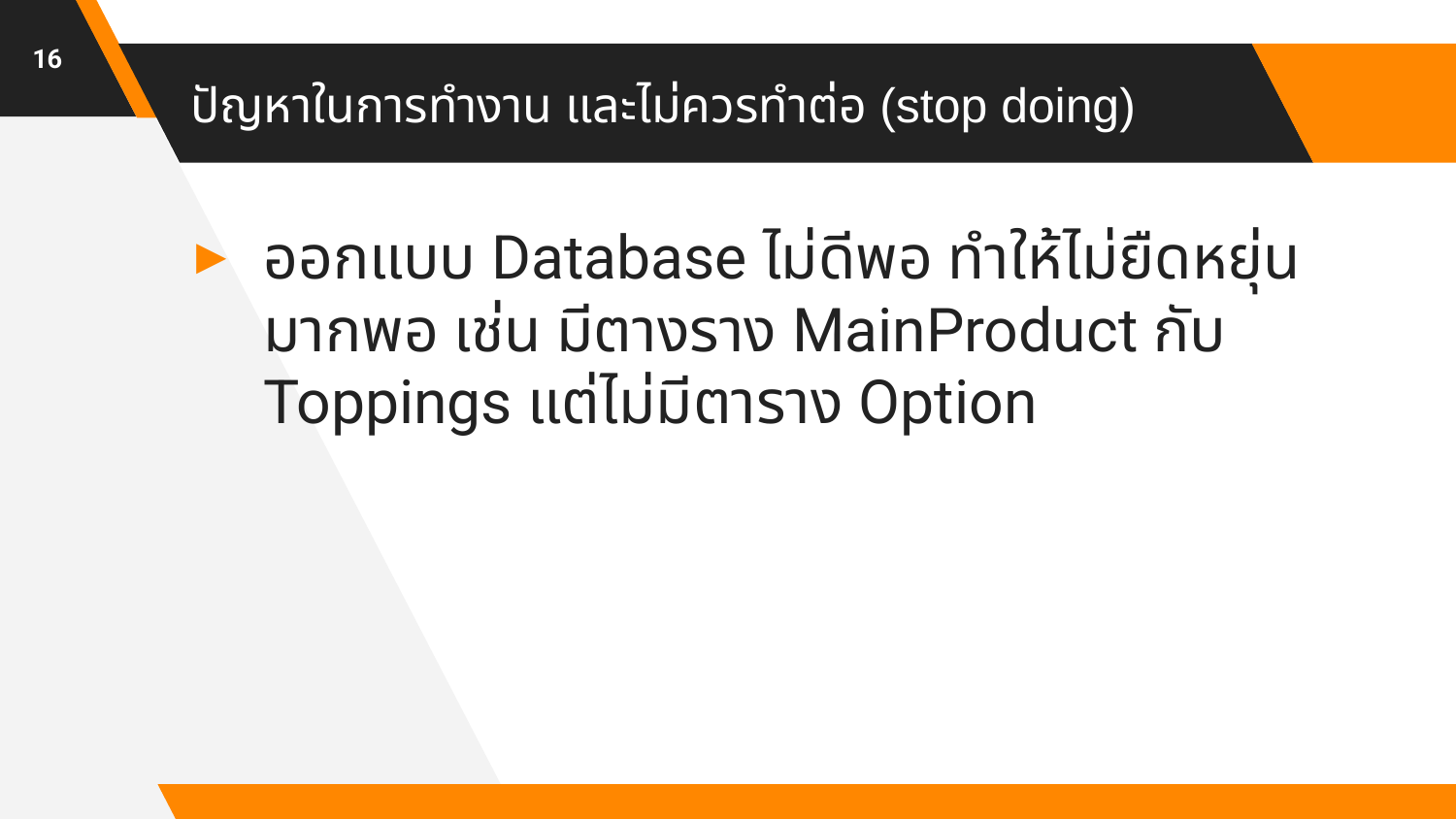

16
# ปัญหาในการทำงาน และไม่ควรทำต่อ (stop doing)
ออกแบบ Database ไม่ดีพอ ทำให้ไม่ยืดหยุ่นมากพอ เช่น มีตางราง MainProduct กับ Toppings แต่ไม่มีตาราง Option